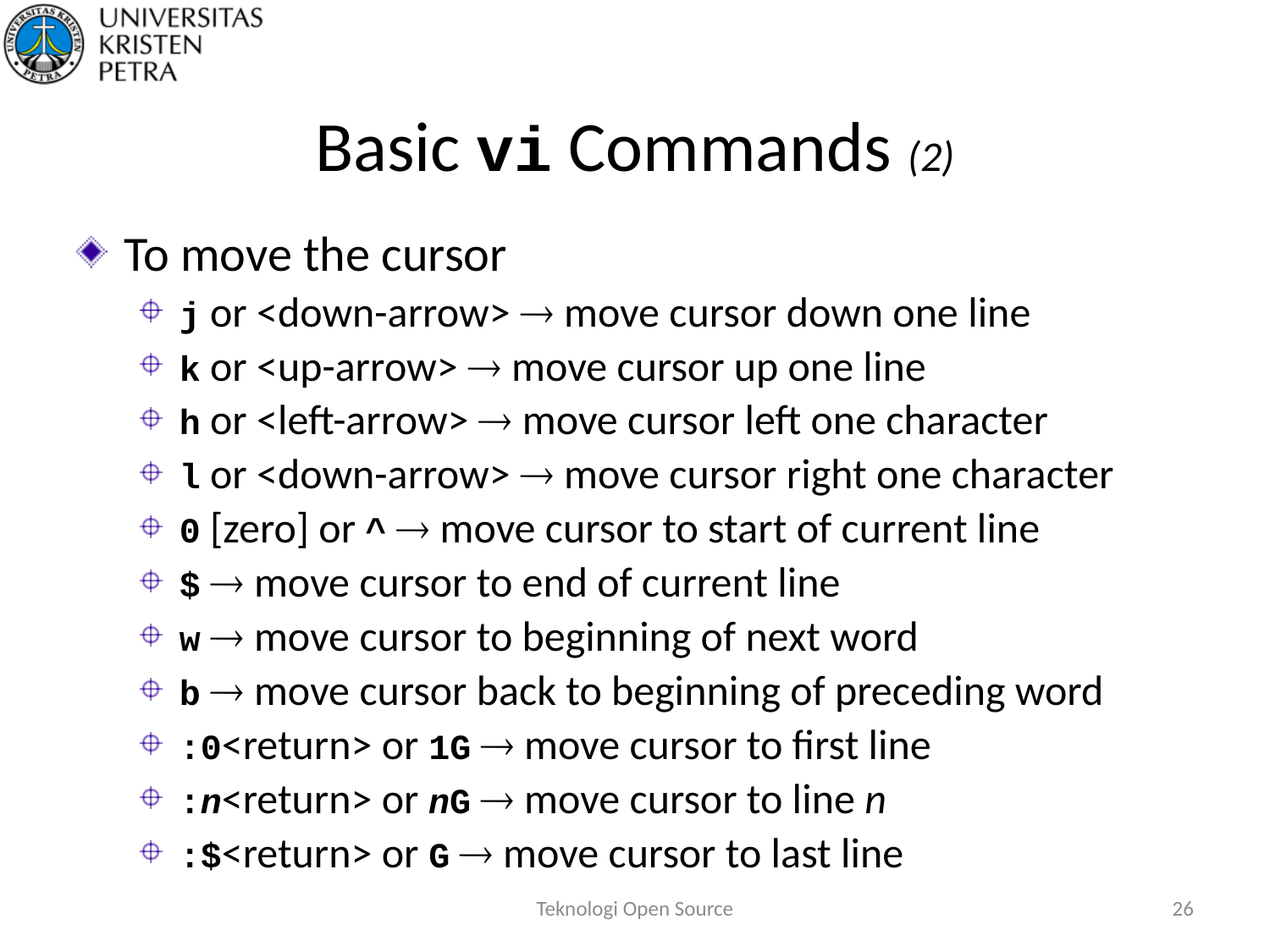

# Basic vi Commands (2)
To move the cursor
j or <down-arrow> → move cursor down one line
k or <up-arrow> → move cursor up one line
h or <left-arrow> → move cursor left one character
l or <down-arrow> → move cursor right one character
0 [zero] or ^ → move cursor to start of current line
$ → move cursor to end of current line
w → move cursor to beginning of next word
b → move cursor back to beginning of preceding word
:0<return> or 1G → move cursor to first line
:n<return> or nG → move cursor to line n
:$<return> or G → move cursor to last line
Teknologi Open Source
26